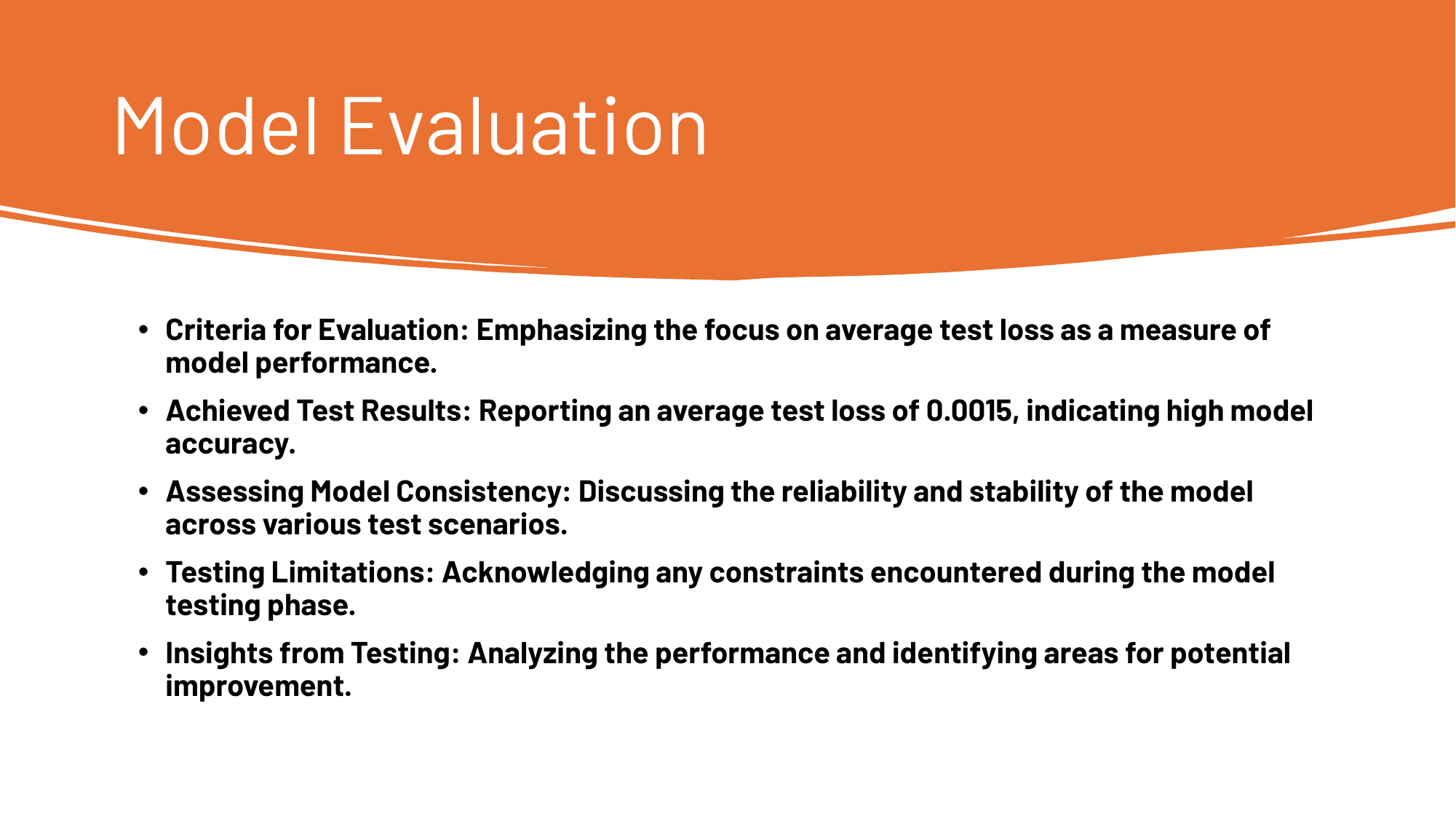

# Model Evaluation
Criteria for Evaluation: Emphasizing the focus on average test loss as a measure of model performance.
Achieved Test Results: Reporting an average test loss of 0.0015, indicating high model accuracy.
Assessing Model Consistency: Discussing the reliability and stability of the model across various test scenarios.
Testing Limitations: Acknowledging any constraints encountered during the model testing phase.
Insights from Testing: Analyzing the performance and identifying areas for potential improvement.